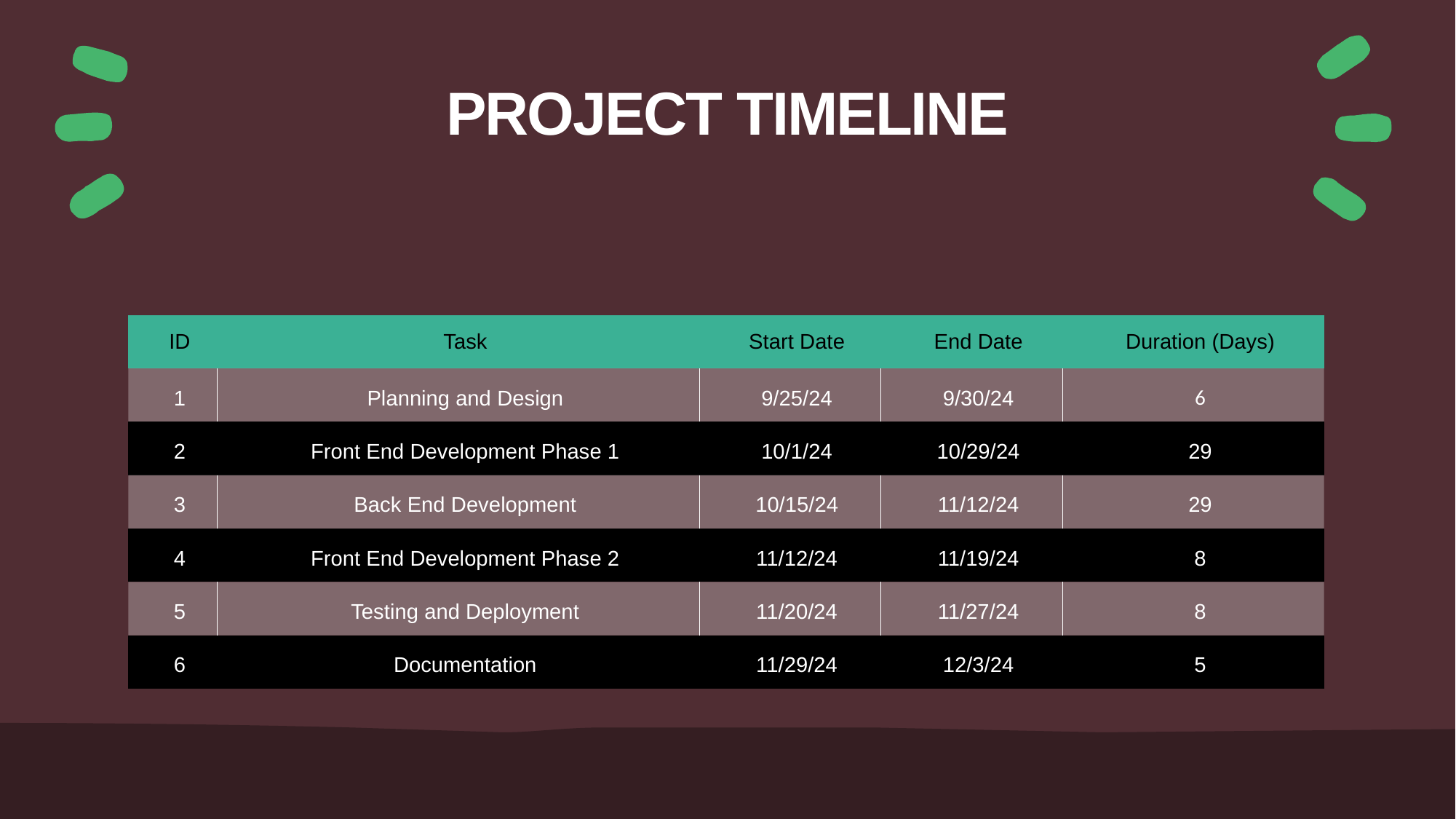

# PROJECT TIMELINE
| ID | Task | Start Date | End Date | Duration (Days) |
| --- | --- | --- | --- | --- |
| 1 | Planning and Design | 9/25/24 | 9/30/24 | 6 |
| 2 | Front End Development Phase 1 | 10/1/24 | 10/29/24 | 29 |
| 3 | Back End Development | 10/15/24 | 11/12/24 | 29 |
| 4 | Front End Development Phase 2 | 11/12/24 | 11/19/24 | 8 |
| 5 | Testing and Deployment | 11/20/24 | 11/27/24 | 8 |
| 6 | Documentation | 11/29/24 | 12/3/24 | 5 |